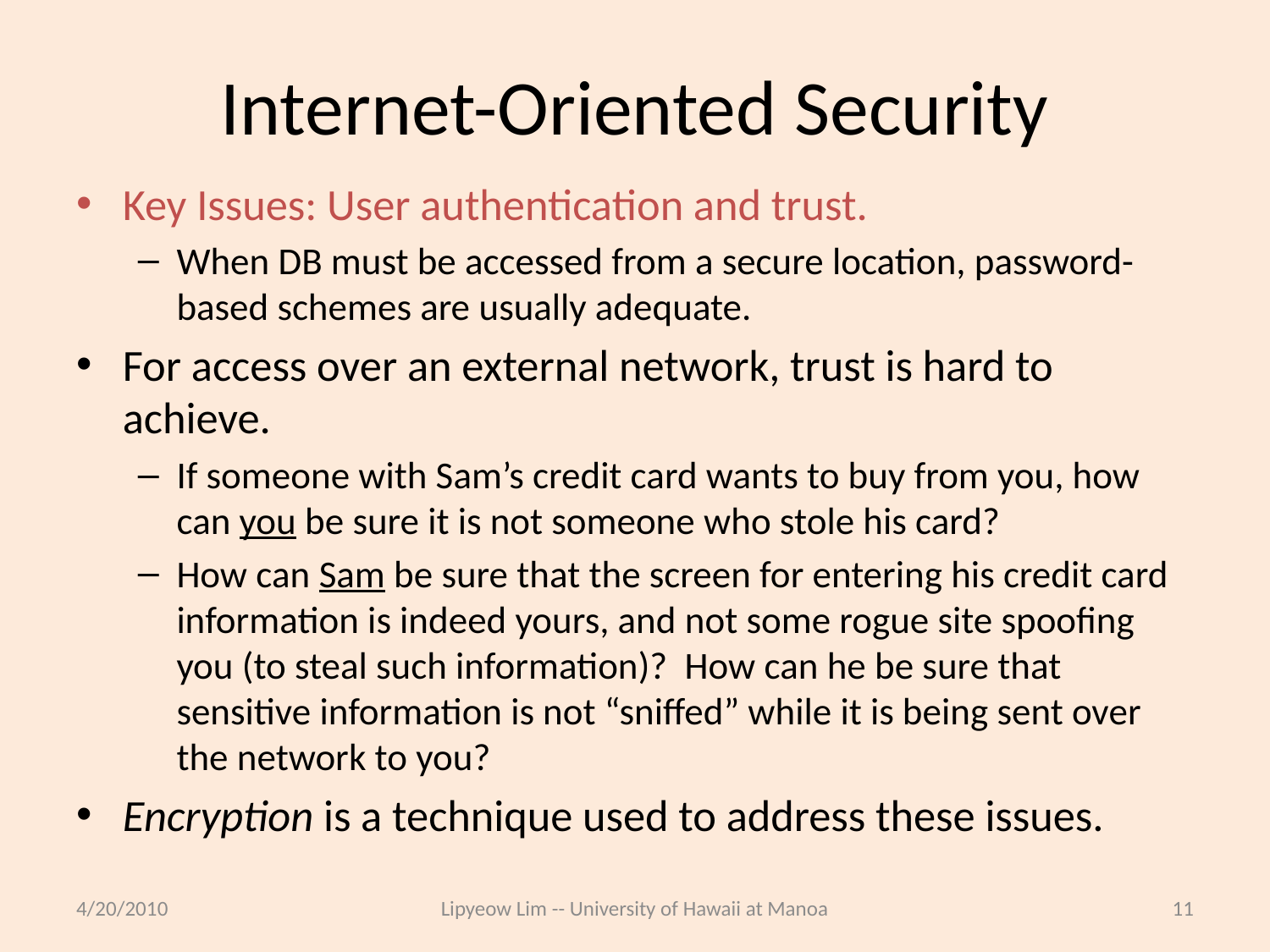

# Internet-Oriented Security
Key Issues: User authentication and trust.
When DB must be accessed from a secure location, password-based schemes are usually adequate.
For access over an external network, trust is hard to achieve.
If someone with Sam’s credit card wants to buy from you, how can you be sure it is not someone who stole his card?
How can Sam be sure that the screen for entering his credit card information is indeed yours, and not some rogue site spoofing you (to steal such information)?  How can he be sure that sensitive information is not “sniffed” while it is being sent over the network to you?
Encryption is a technique used to address these issues.

4/20/2010
Lipyeow Lim -- University of Hawaii at Manoa
11